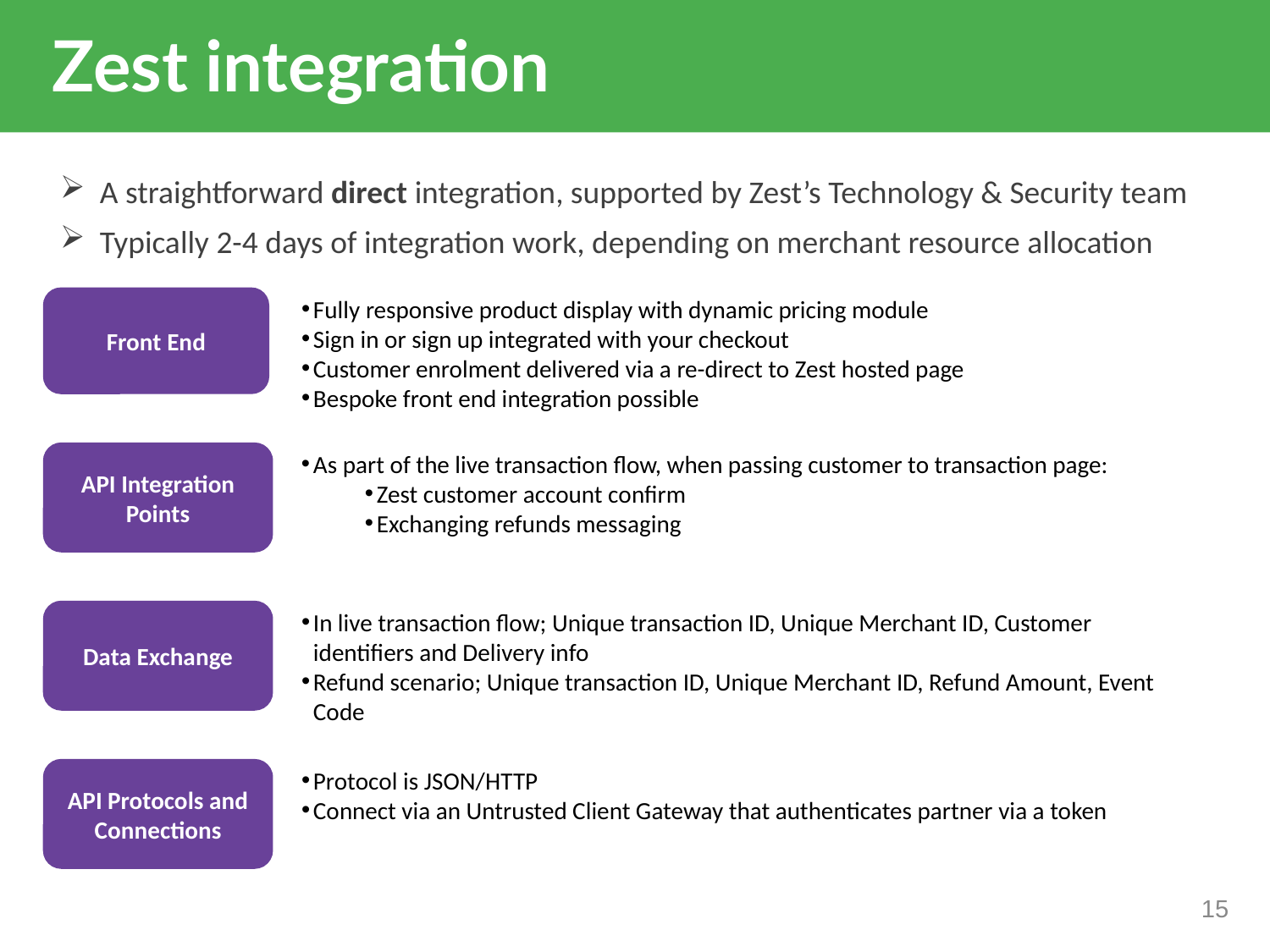

Pain-free integration
Zest integration
A straightforward direct integration, supported by Zest’s Technology & Security team
Typically 2-4 days of integration work, depending on merchant resource allocation
Front End
Fully responsive product display with dynamic pricing module
Sign in or sign up integrated with your checkout
Customer enrolment delivered via a re-direct to Zest hosted page
Bespoke front end integration possible
API Integration Points
As part of the live transaction flow, when passing customer to transaction page:
Zest customer account confirm
Exchanging refunds messaging
Data Exchange
In live transaction flow; Unique transaction ID, Unique Merchant ID, Customer identifiers and Delivery info
Refund scenario; Unique transaction ID, Unique Merchant ID, Refund Amount, Event Code

API Protocols and Connections
Protocol is JSON/HTTP
Connect via an Untrusted Client Gateway that authenticates partner via a token
15